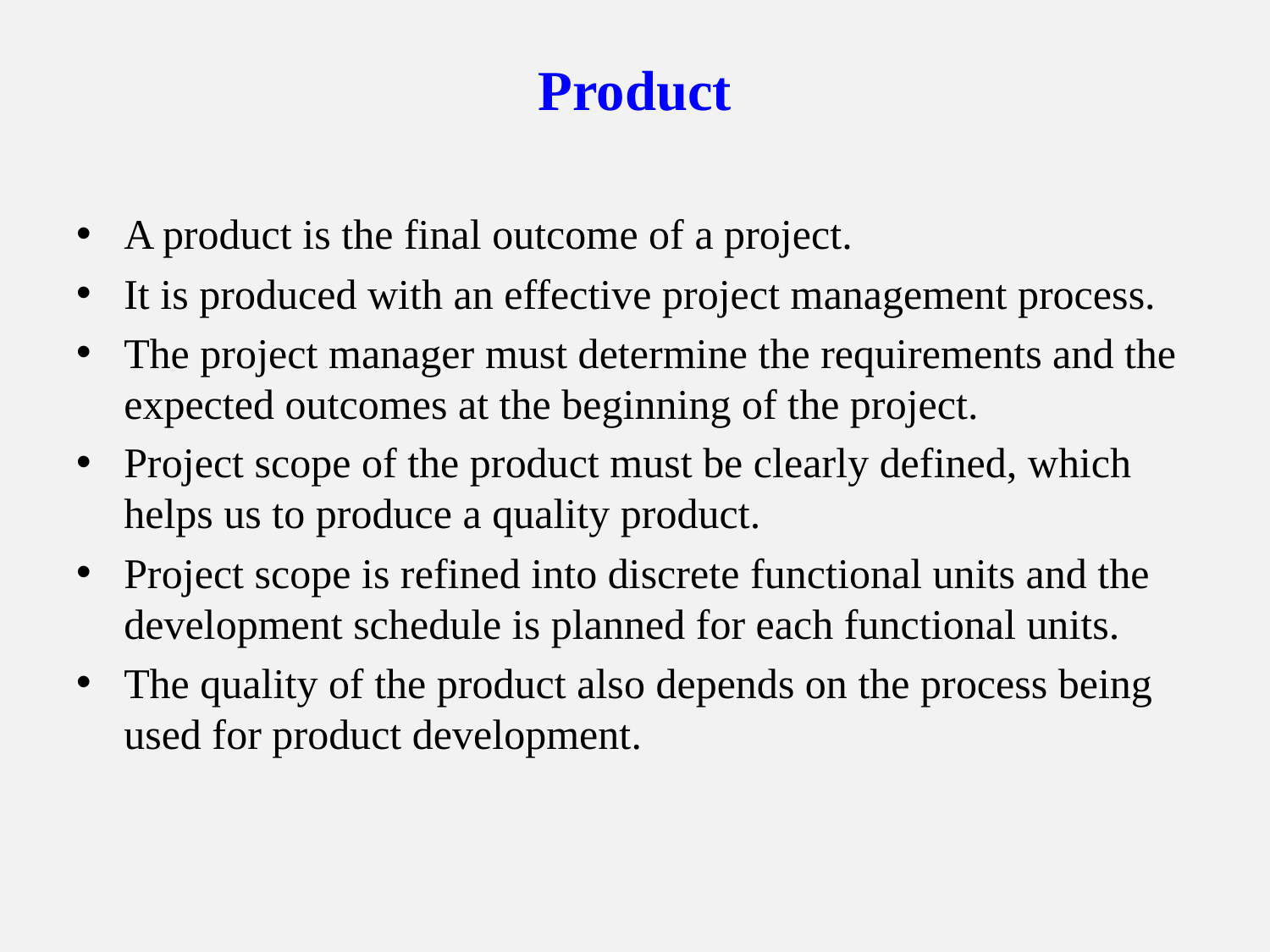

# Product
A product is the final outcome of a project.
It is produced with an effective project management process.
The project manager must determine the requirements and the expected outcomes at the beginning of the project.
Project scope of the product must be clearly defined, which helps us to produce a quality product.
Project scope is refined into discrete functional units and the development schedule is planned for each functional units.
The quality of the product also depends on the process being used for product development.